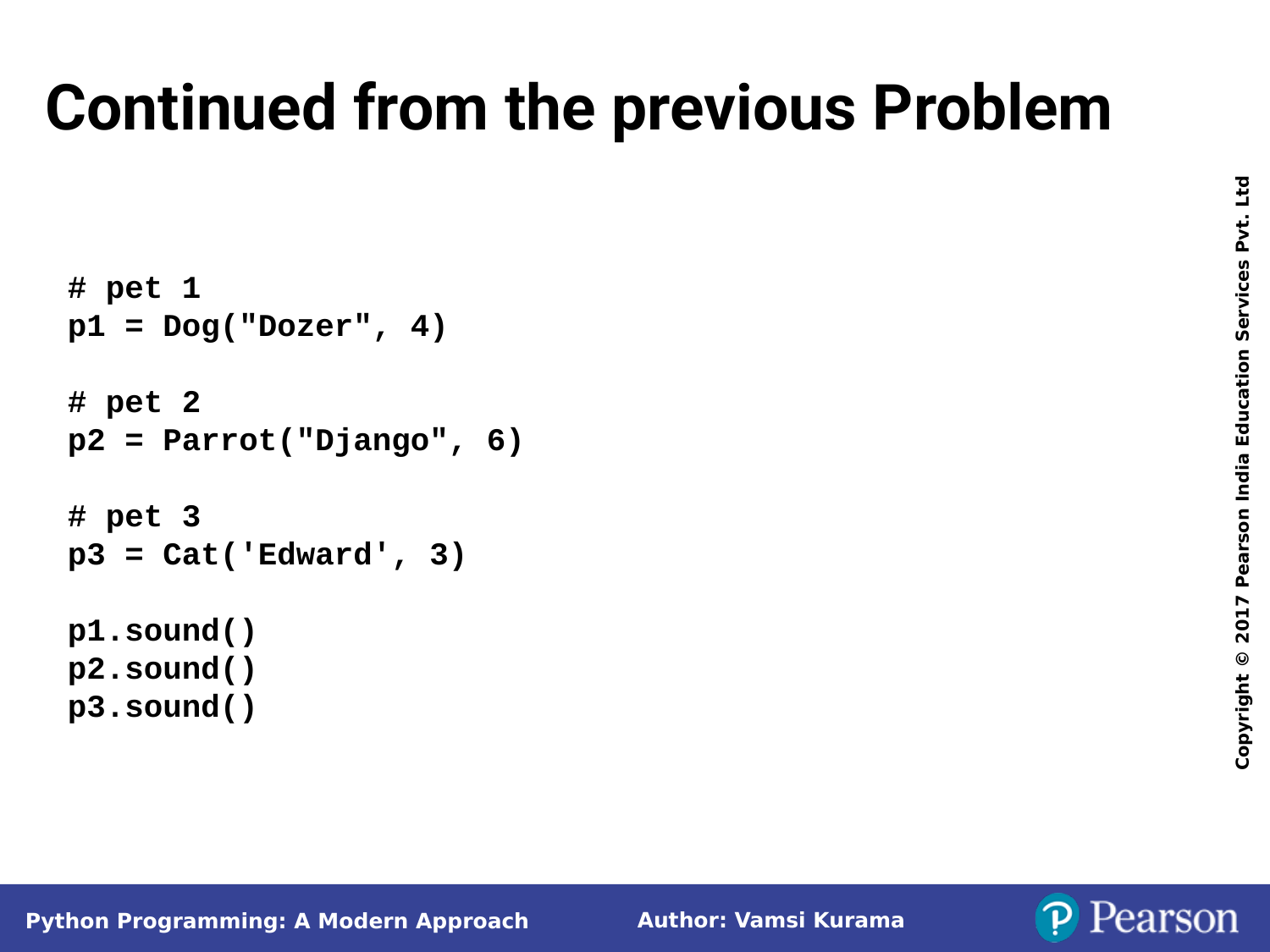

Continued from the previous Problem

# pet 1 p1 = Dog("Dozer", 4)
# pet 2 p2 = Parrot("Django", 6)
# pet 3 p3 = Cat('Edward', 3)

p1.sound()
p2.sound()
p3.sound()